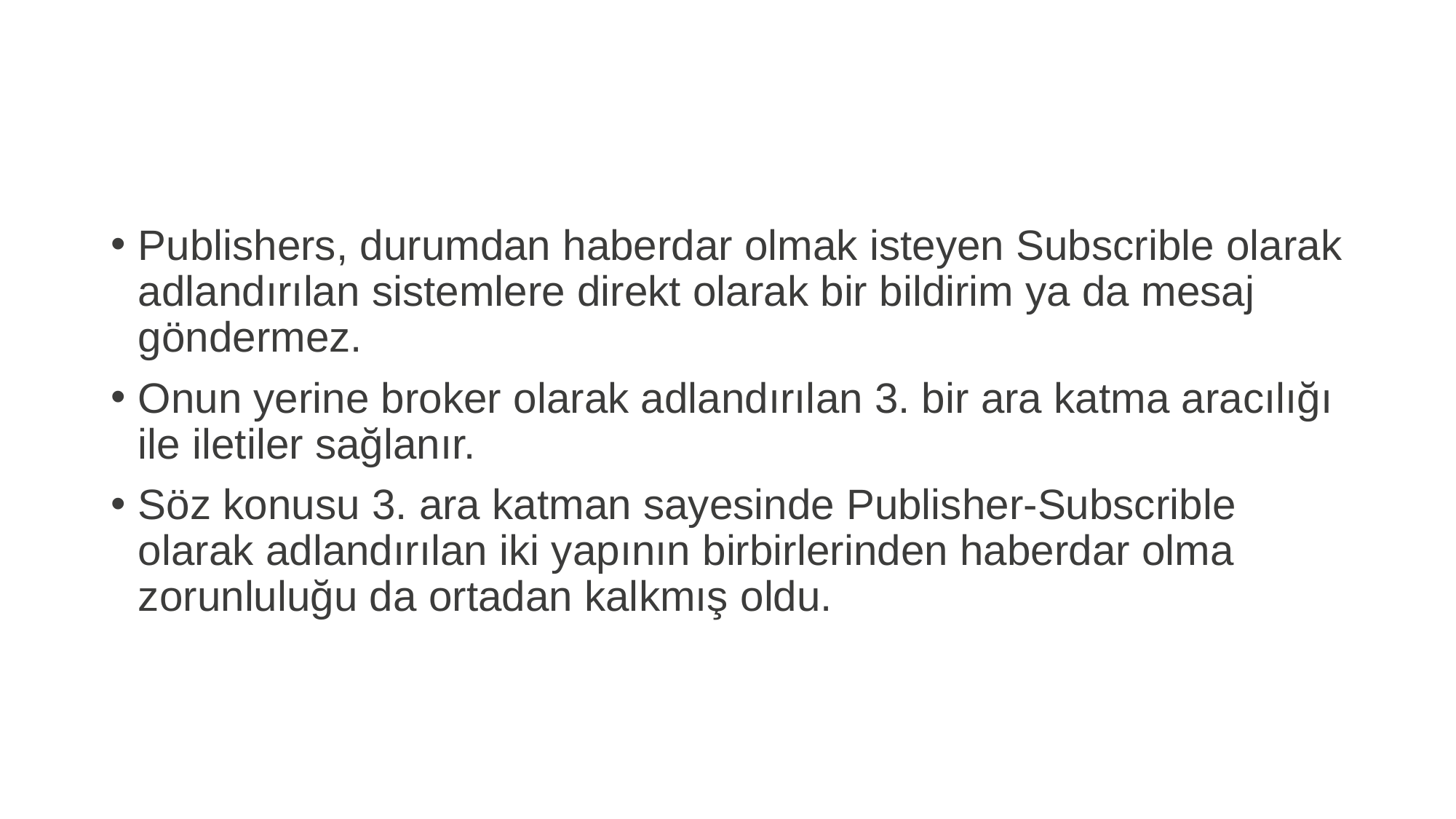

Publishers, durumdan haberdar olmak isteyen Subscrible olarak adlandırılan sistemlere direkt olarak bir bildirim ya da mesaj göndermez.
Onun yerine broker olarak adlandırılan 3. bir ara katma aracılığı ile iletiler sağlanır.
Söz konusu 3. ara katman sayesinde Publisher-Subscrible olarak adlandırılan iki yapının birbirlerinden haberdar olma zorunluluğu da ortadan kalkmış oldu.